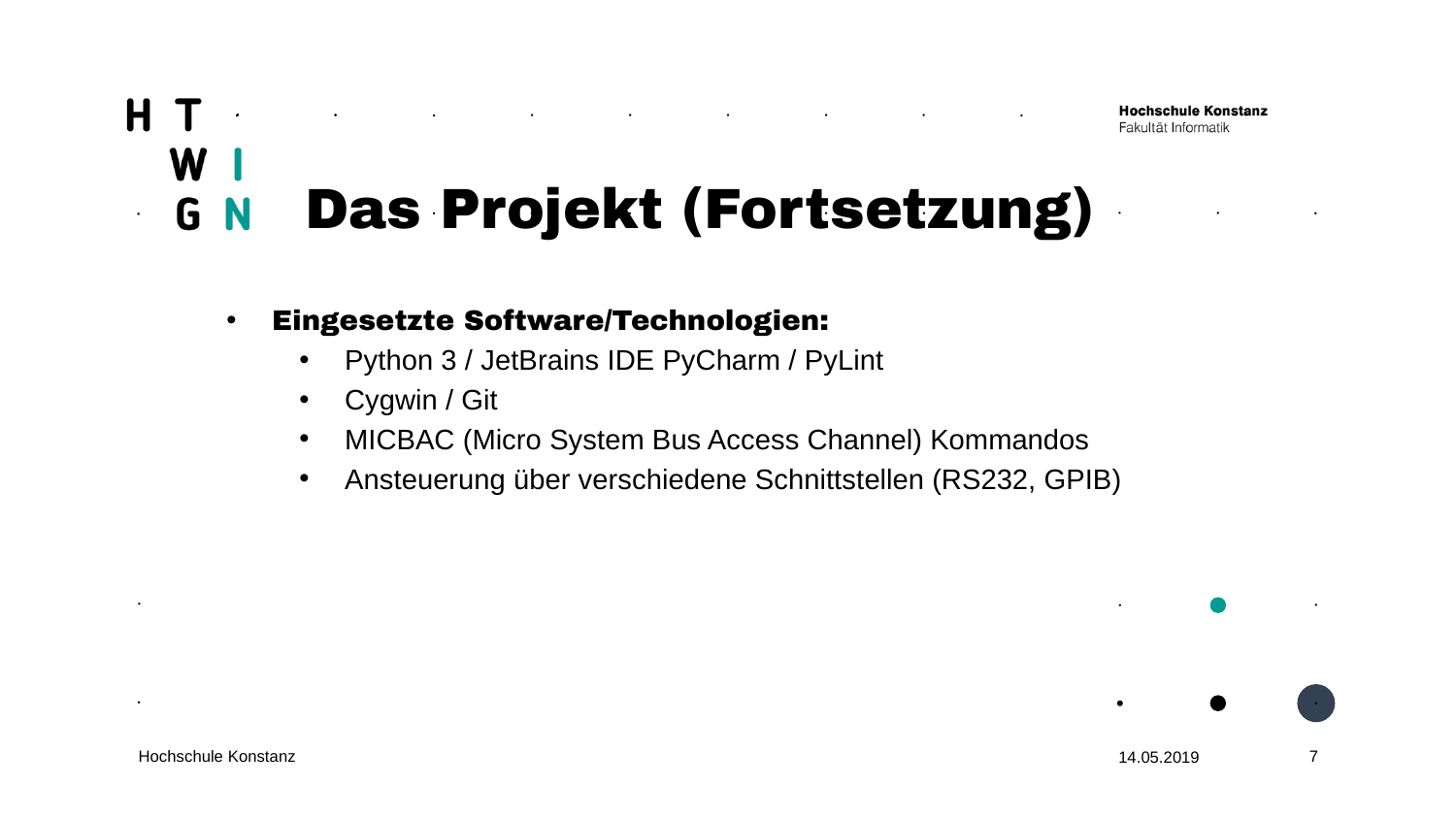

Das Projekt (Fortsetzung)
Eingesetzte Software/Technologien:
Python 3 / JetBrains IDE PyCharm / PyLint
Cygwin / Git
MICBAC (Micro System Bus Access Channel) Kommandos
Ansteuerung über verschiedene Schnittstellen (RS232, GPIB)